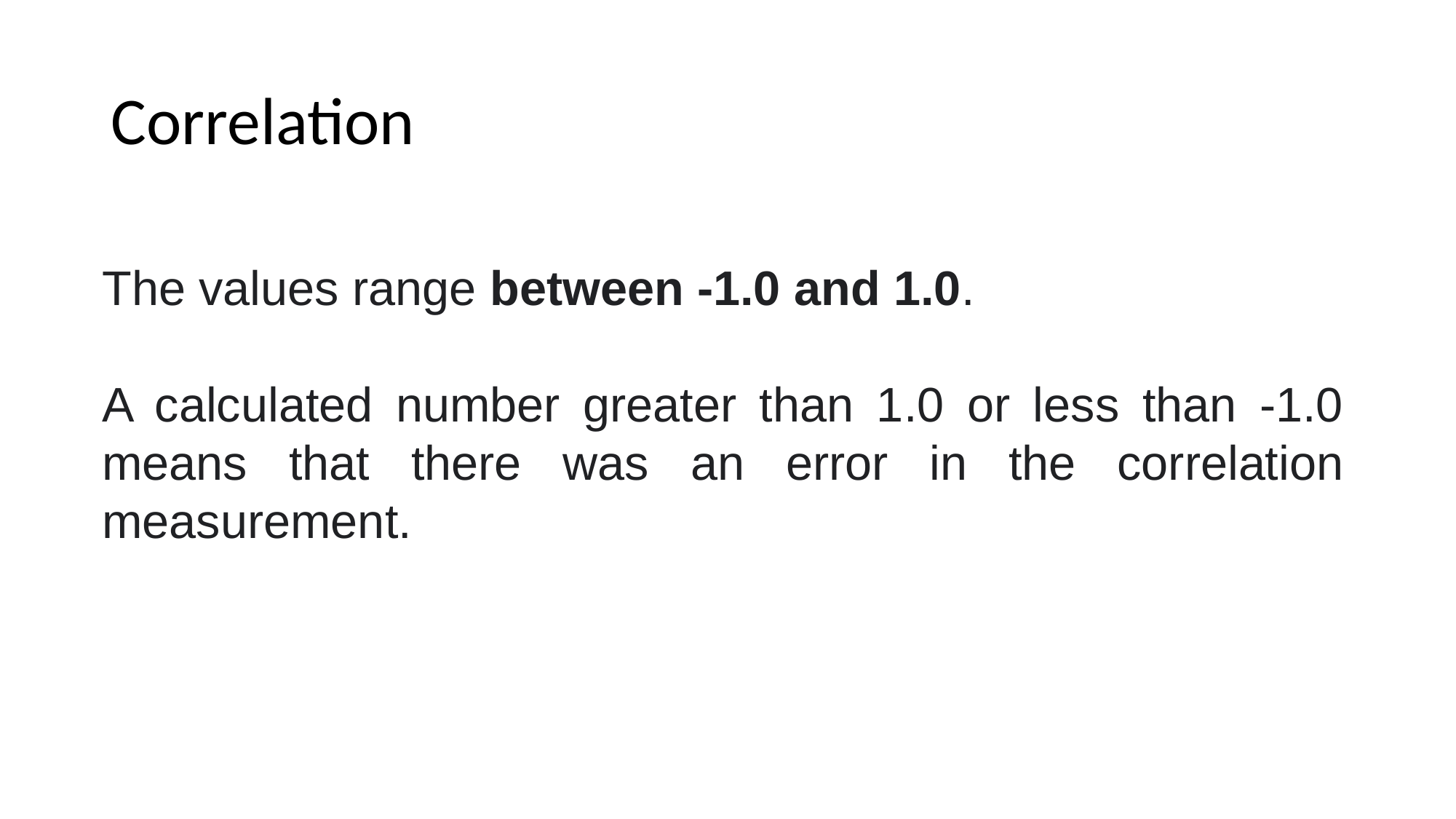

# Correlation
The values range between -1.0 and 1.0.

A calculated number greater than 1.0 or less than -1.0 means that there was an error in the correlation measurement.